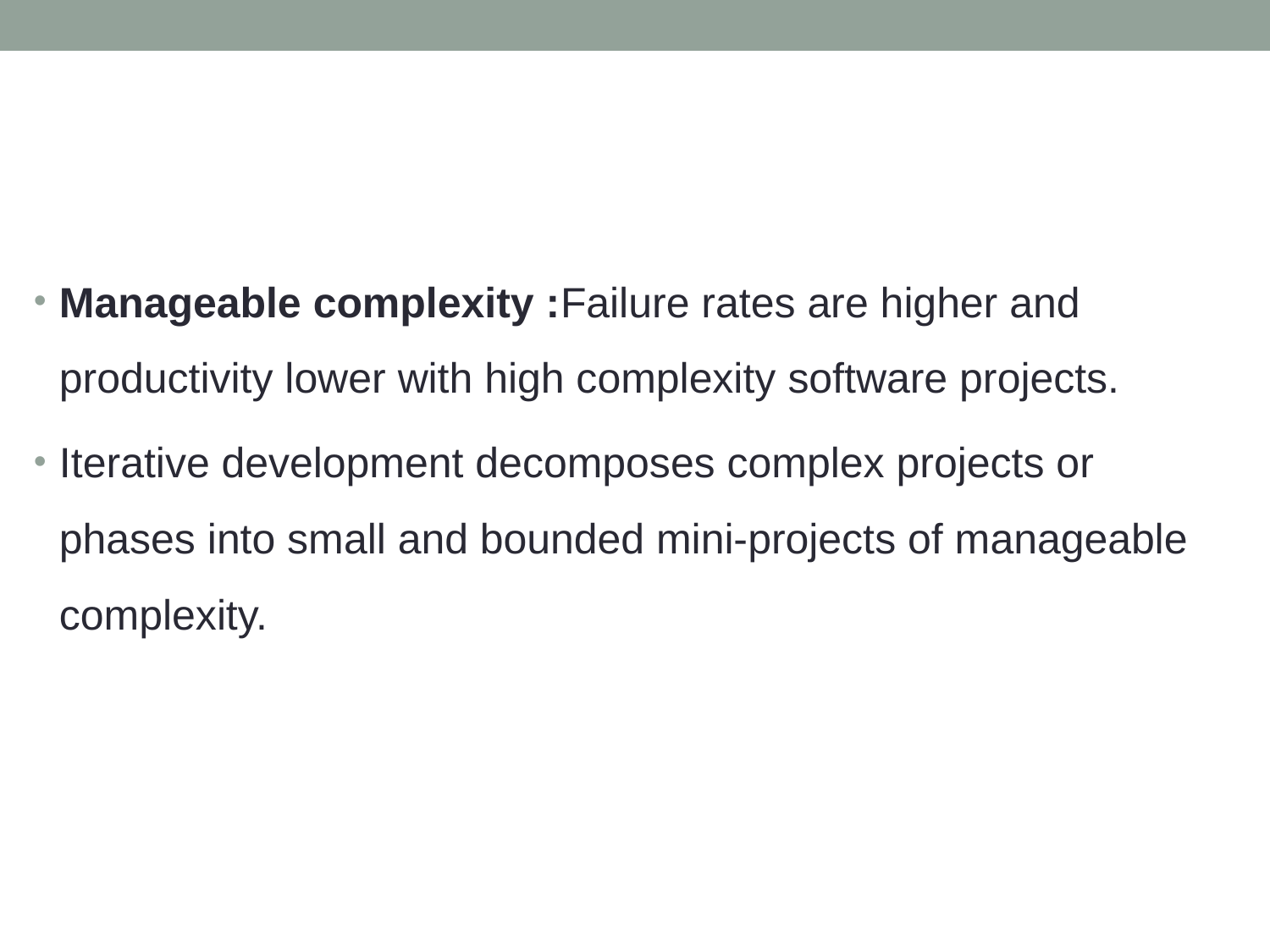

Manageable complexity :Failure rates are higher and productivity lower with high complexity software projects.
Iterative development decomposes complex projects or phases into small and bounded mini-projects of manageable complexity.